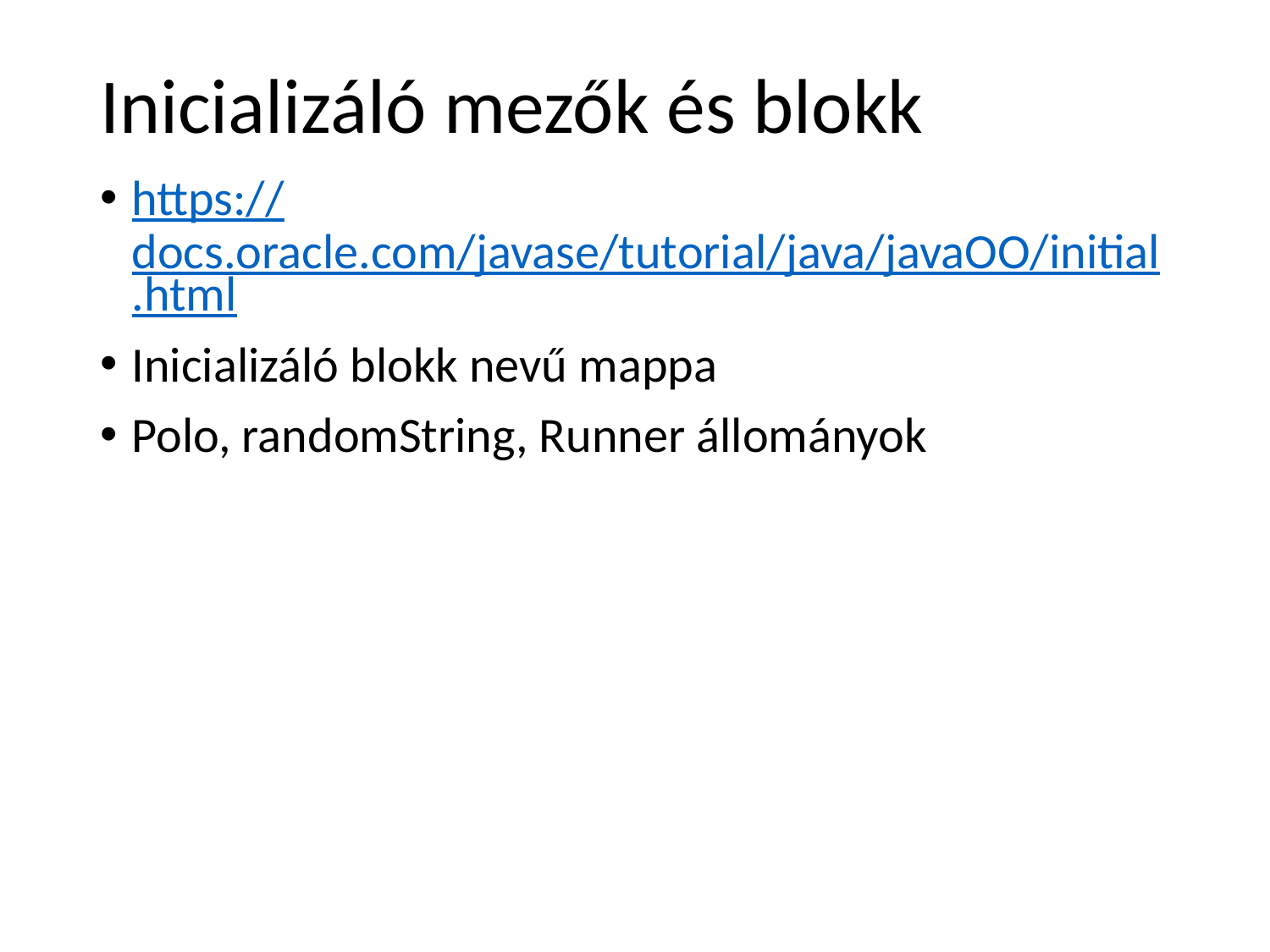

# Inicializáló mezők és blokk
https://docs.oracle.com/javase/tutorial/java/javaOO/initial.html
Inicializáló blokk nevű mappa
Polo, randomString, Runner állományok